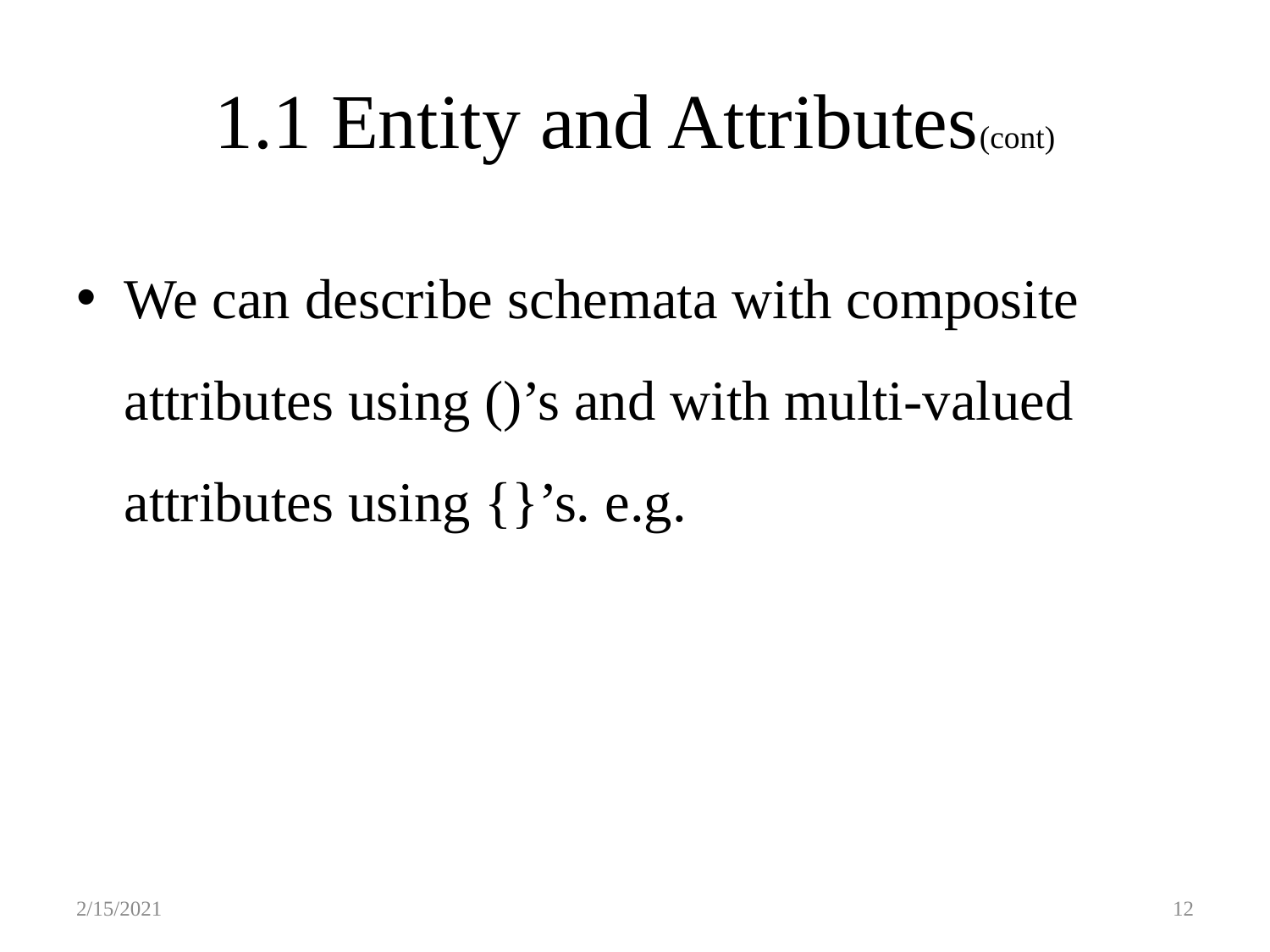

# 1.1 Entity and Attributes(cont)
We can describe schemata with composite attributes using ()’s and with multi-valued attributes using {}’s. e.g.
2/15/2021
12